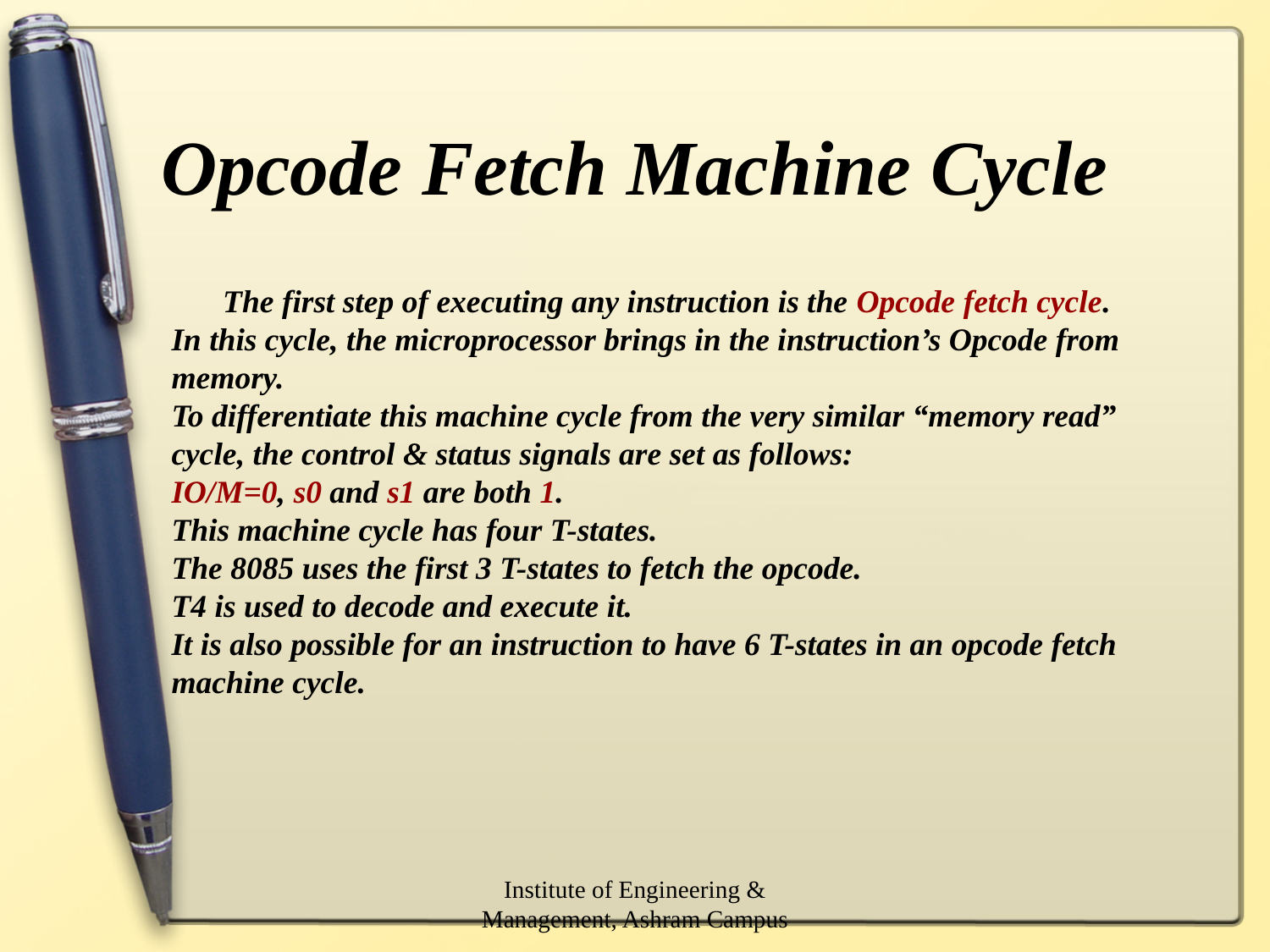

Opcode Fetch Machine Cycle
The first step of executing any instruction is the Opcode fetch cycle.
In this cycle, the microprocessor brings in the instruction’s Opcode from memory.
To differentiate this machine cycle from the very similar “memory read” cycle, the control & status signals are set as follows:
IO/M=0, s0 and s1 are both 1.
This machine cycle has four T-states.
The 8085 uses the first 3 T-states to fetch the opcode.
T4 is used to decode and execute it.
It is also possible for an instruction to have 6 T-states in an opcode fetch machine cycle.
Institute of Engineering & Management, Ashram Campus